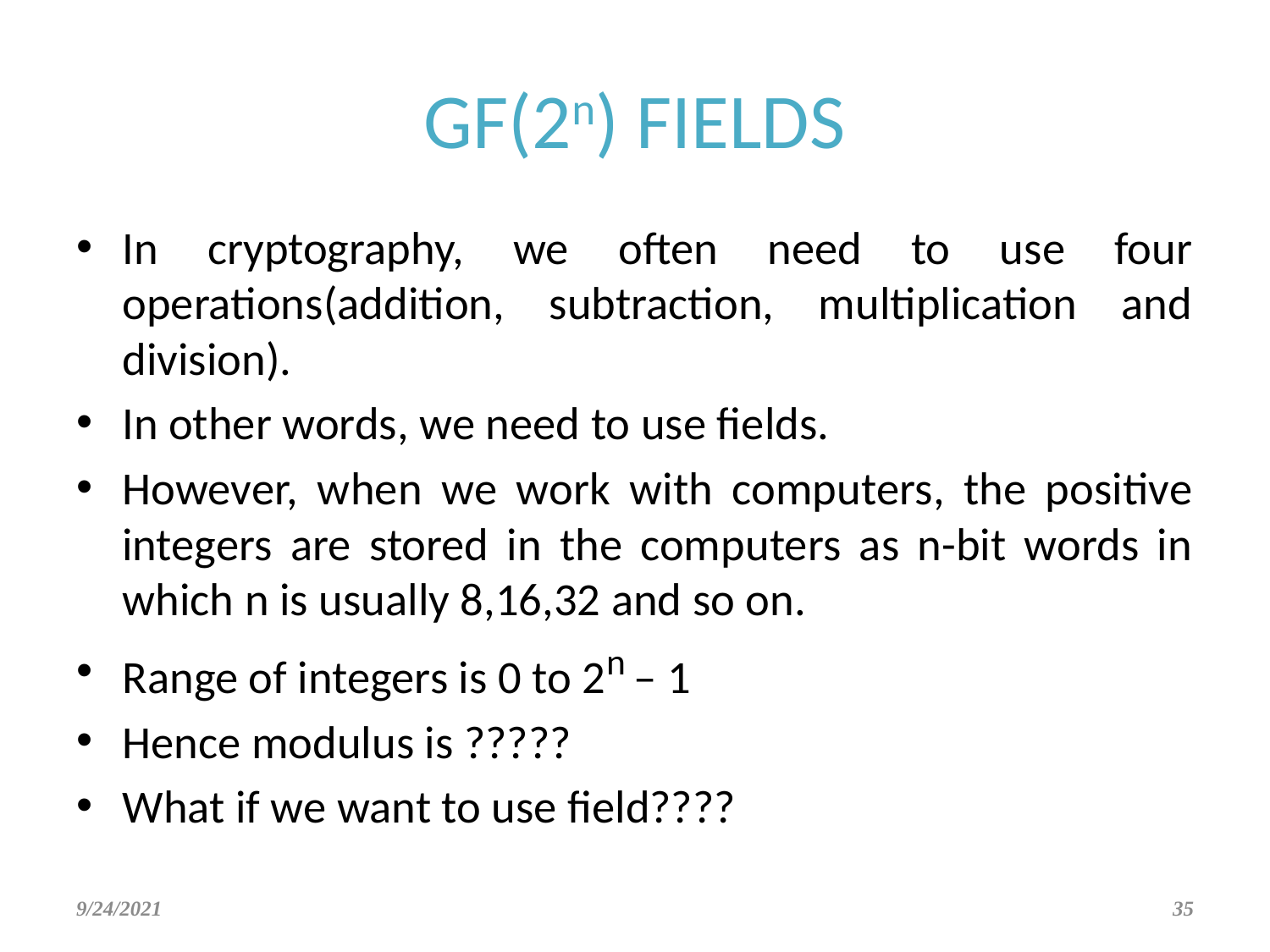

# GF(2n) FIELDS
In cryptography, we often need to use four operations(addition, subtraction, multiplication and division).
In other words, we need to use fields.
However, when we work with computers, the positive integers are stored in the computers as n-bit words in which n is usually 8,16,32 and so on.
Range of integers is 0 to 2n – 1
Hence modulus is ?????
What if we want to use field????

9/24/2021
35